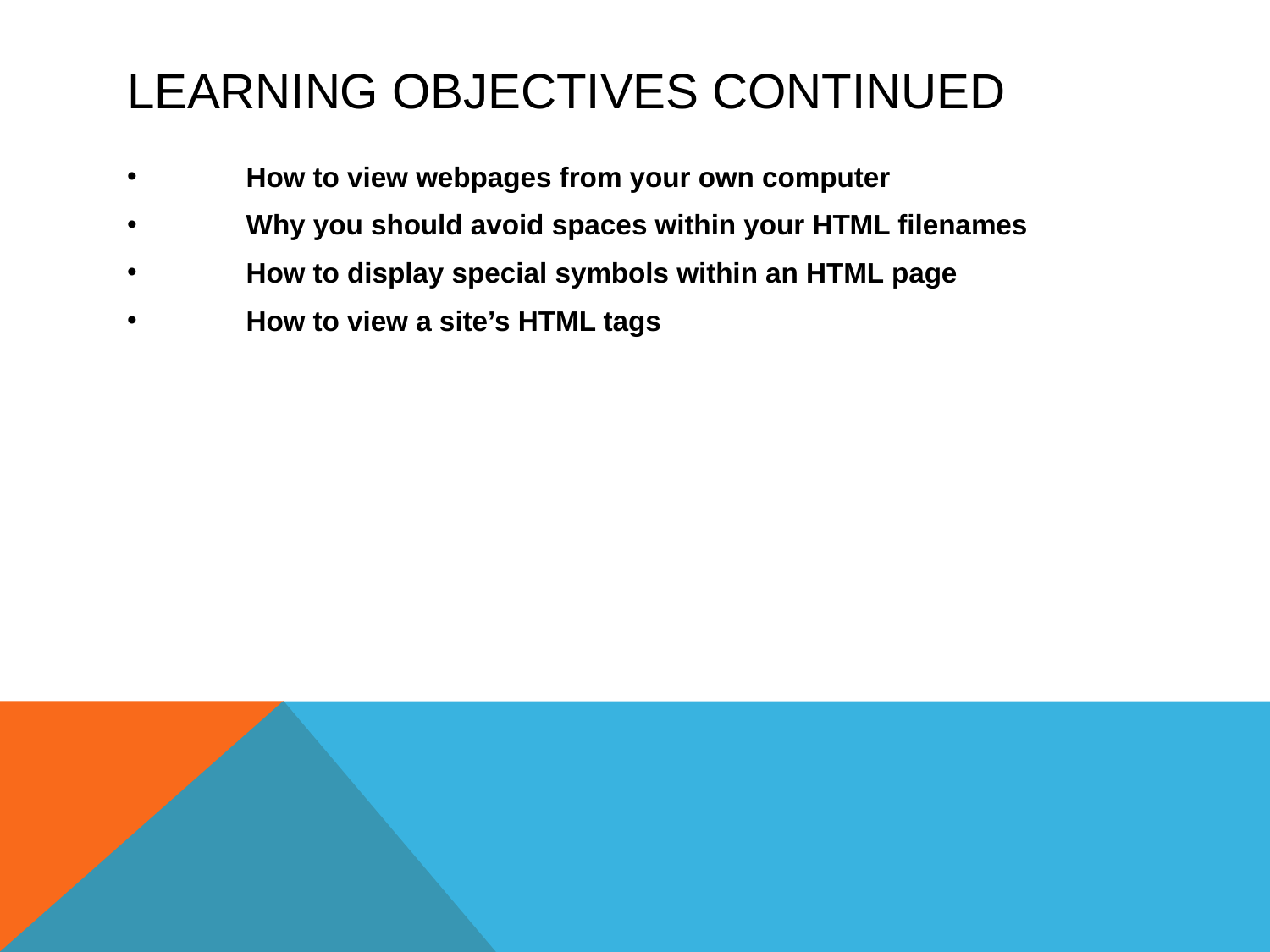

# Learning objectives continued
How to view webpages from your own computer
Why you should avoid spaces within your HTML filenames
How to display special symbols within an HTML page
How to view a site’s HTML tags